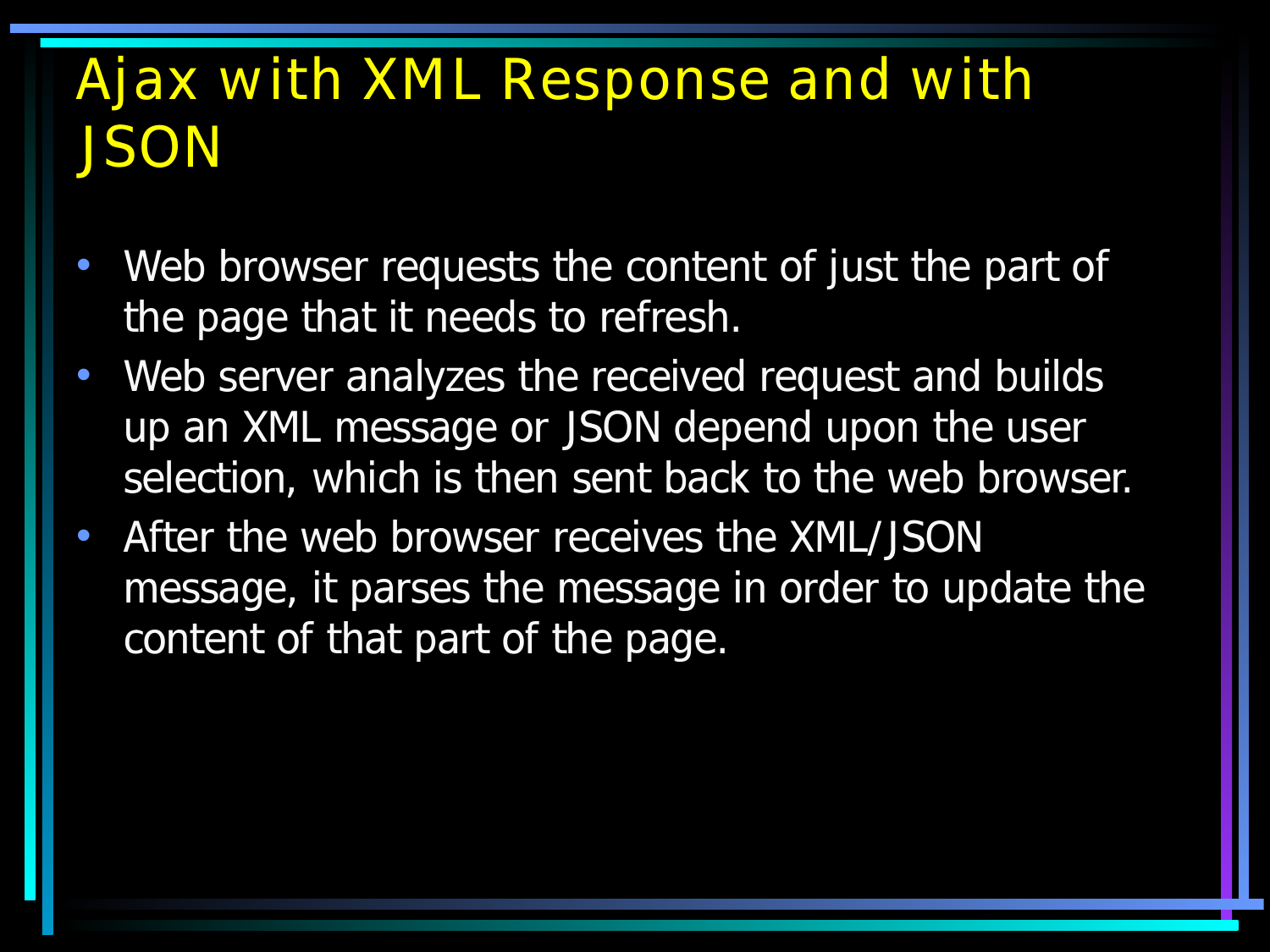

# Ajax with XML Response and with JSON
Web browser requests the content of just the part of the page that it needs to refresh.
Web server analyzes the received request and builds up an XML message or JSON depend upon the user selection, which is then sent back to the web browser.
After the web browser receives the XML/JSON message, it parses the message in order to update the content of that part of the page.